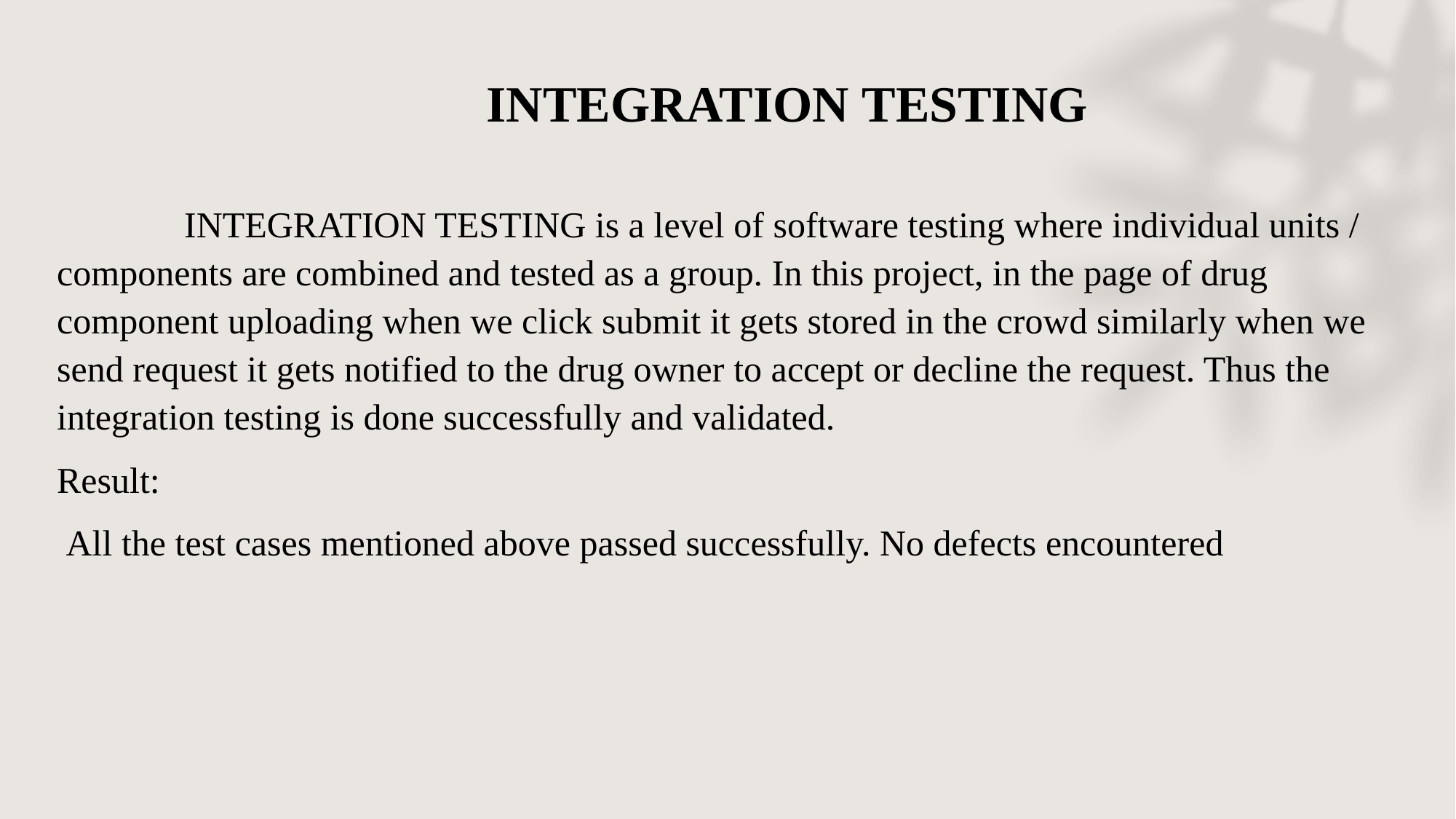

# INTEGRATION TESTING
              INTEGRATION TESTING is a level of software testing where individual units / components are combined and tested as a group. In this project, in the page of drug component uploading when we click submit it gets stored in the crowd similarly when we send request it gets notified to the drug owner to accept or decline the request. Thus the integration testing is done successfully and validated.
Result:
 All the test cases mentioned above passed successfully. No defects encountered